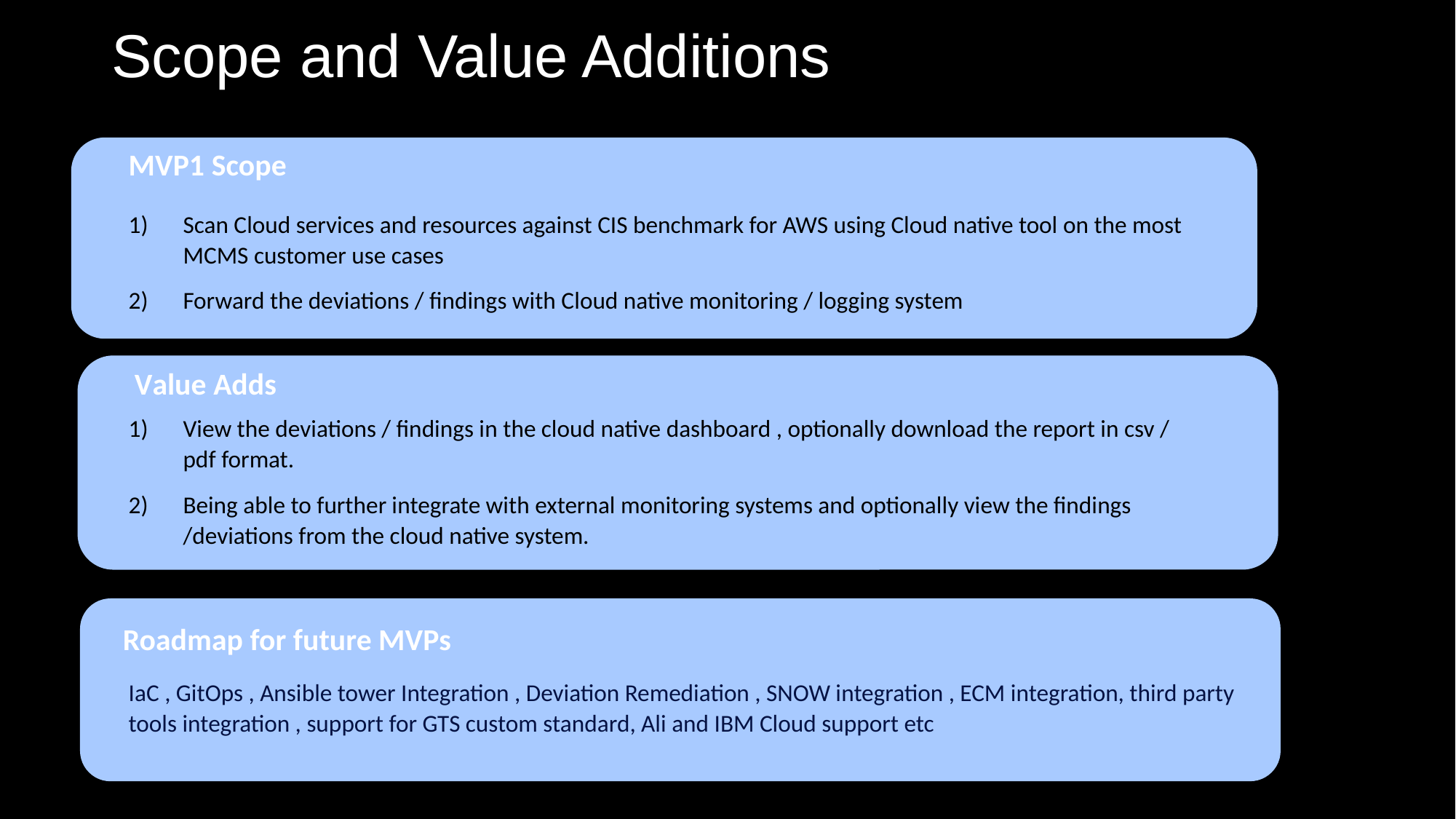

# Scope and Value Additions

MVP1 Scope
Scan Cloud services and resources against CIS benchmark for AWS using Cloud native tool on the most MCMS customer use cases
Forward the deviations / findings with Cloud native monitoring / logging system

Value Adds
View the deviations / findings in the cloud native dashboard , optionally download the report in csv / pdf format.
Being able to further integrate with external monitoring systems and optionally view the findings /deviations from the cloud native system.

Roadmap for future MVPs
IaC , GitOps , Ansible tower Integration , Deviation Remediation , SNOW integration , ECM integration, third party tools integration , support for GTS custom standard, Ali and IBM Cloud support etc
16